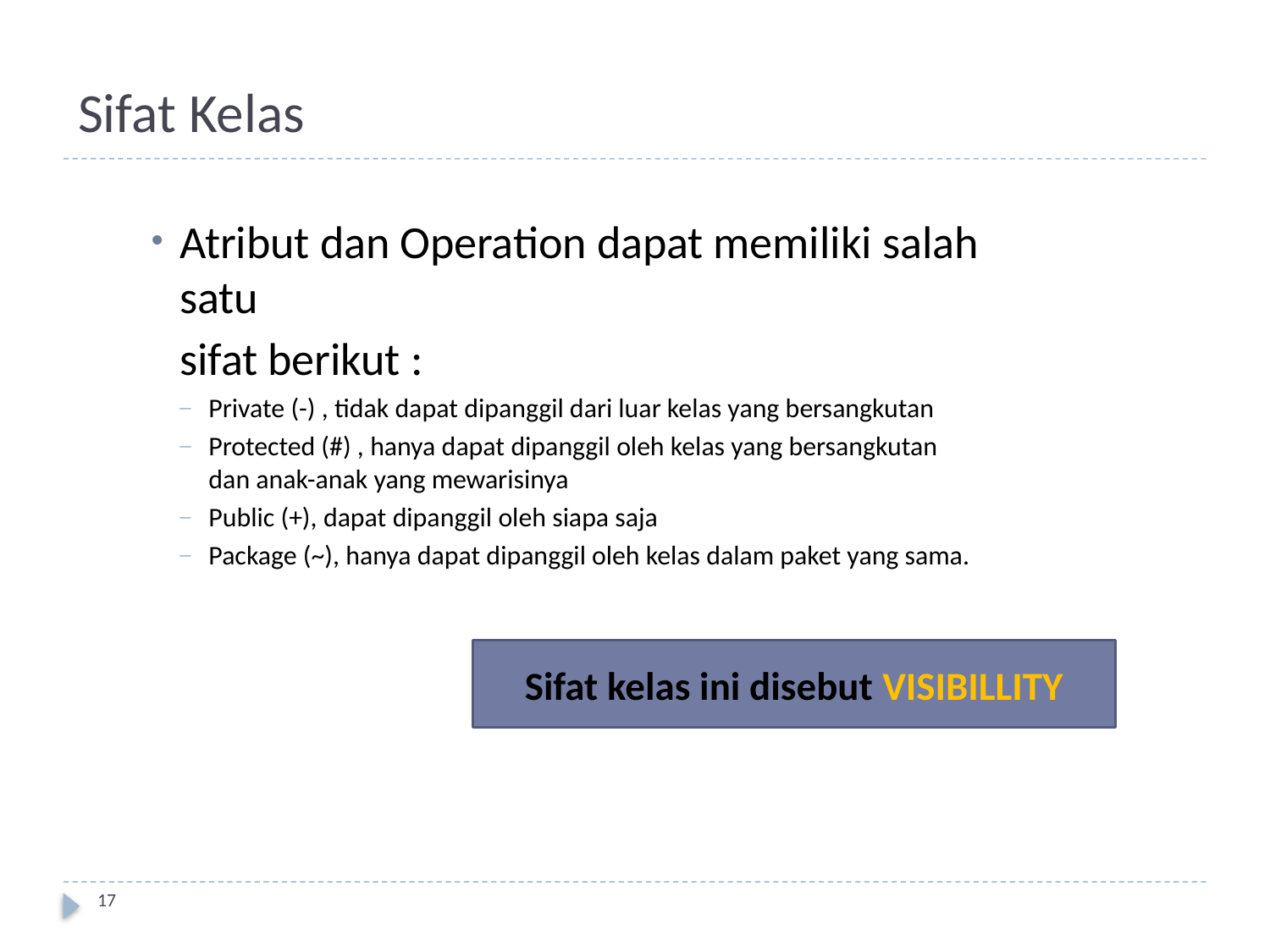

# Sifat Kelas
Atribut dan Operation dapat memiliki salah satu
	sifat berikut :
Private (-) , tidak dapat dipanggil dari luar kelas yang bersangkutan
Protected (#) , hanya dapat dipanggil oleh kelas yang bersangkutan dan anak-anak yang mewarisinya
Public (+), dapat dipanggil oleh siapa saja
Package (~), hanya dapat dipanggil oleh kelas dalam paket yang sama.

Sifat kelas ini disebut VISIBILLITY
17